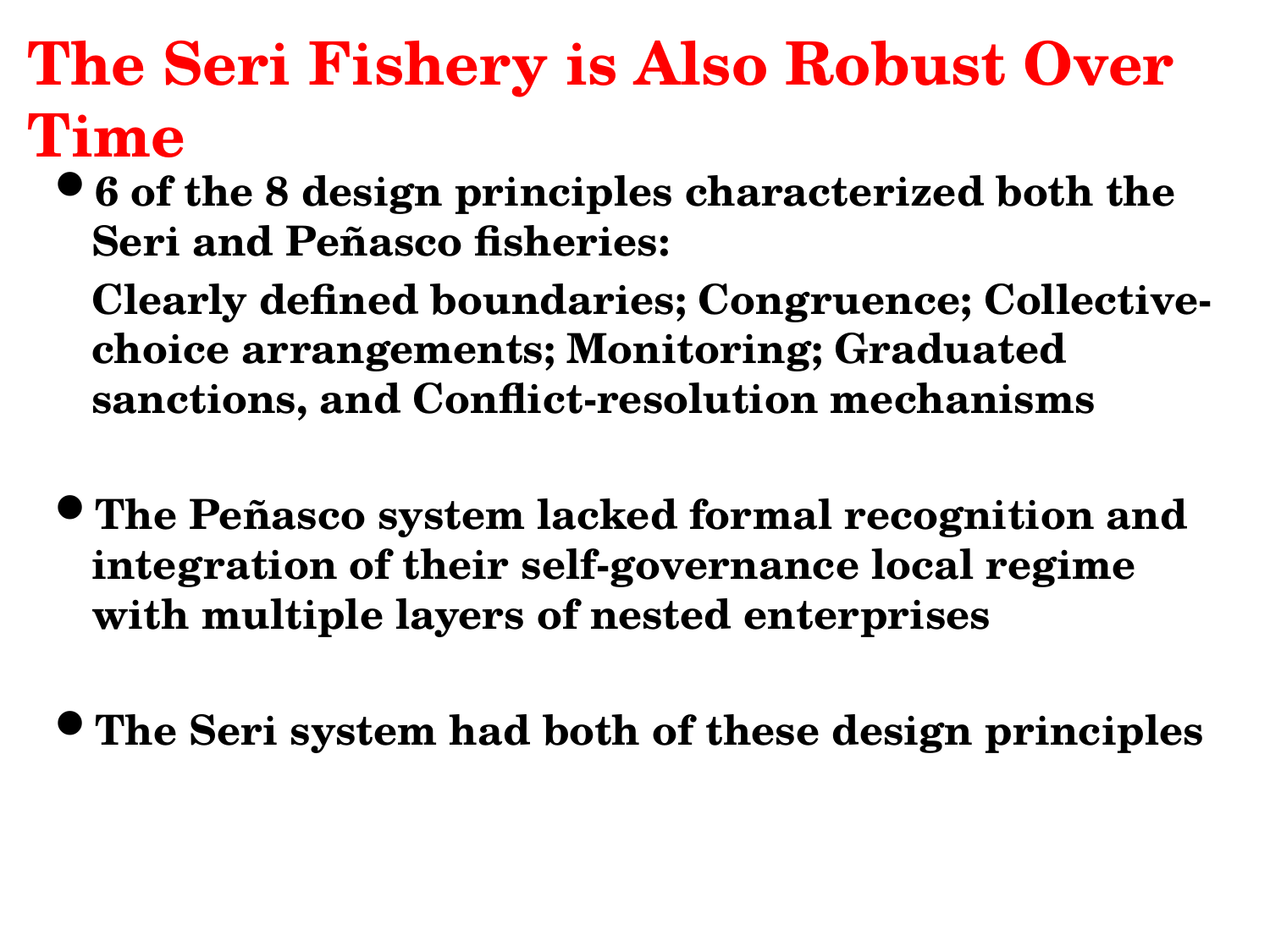

The Seri Fishery is Also Robust Over Time
6 of the 8 design principles characterized both the Seri and Peñasco fisheries:
Clearly defined boundaries; Congruence; Collective-choice arrangements; Monitoring; Graduated sanctions, and Conflict-resolution mechanisms

The Peñasco system lacked formal recognition and integration of their self-governance local regime with multiple layers of nested enterprises

The Seri system had both of these design principles